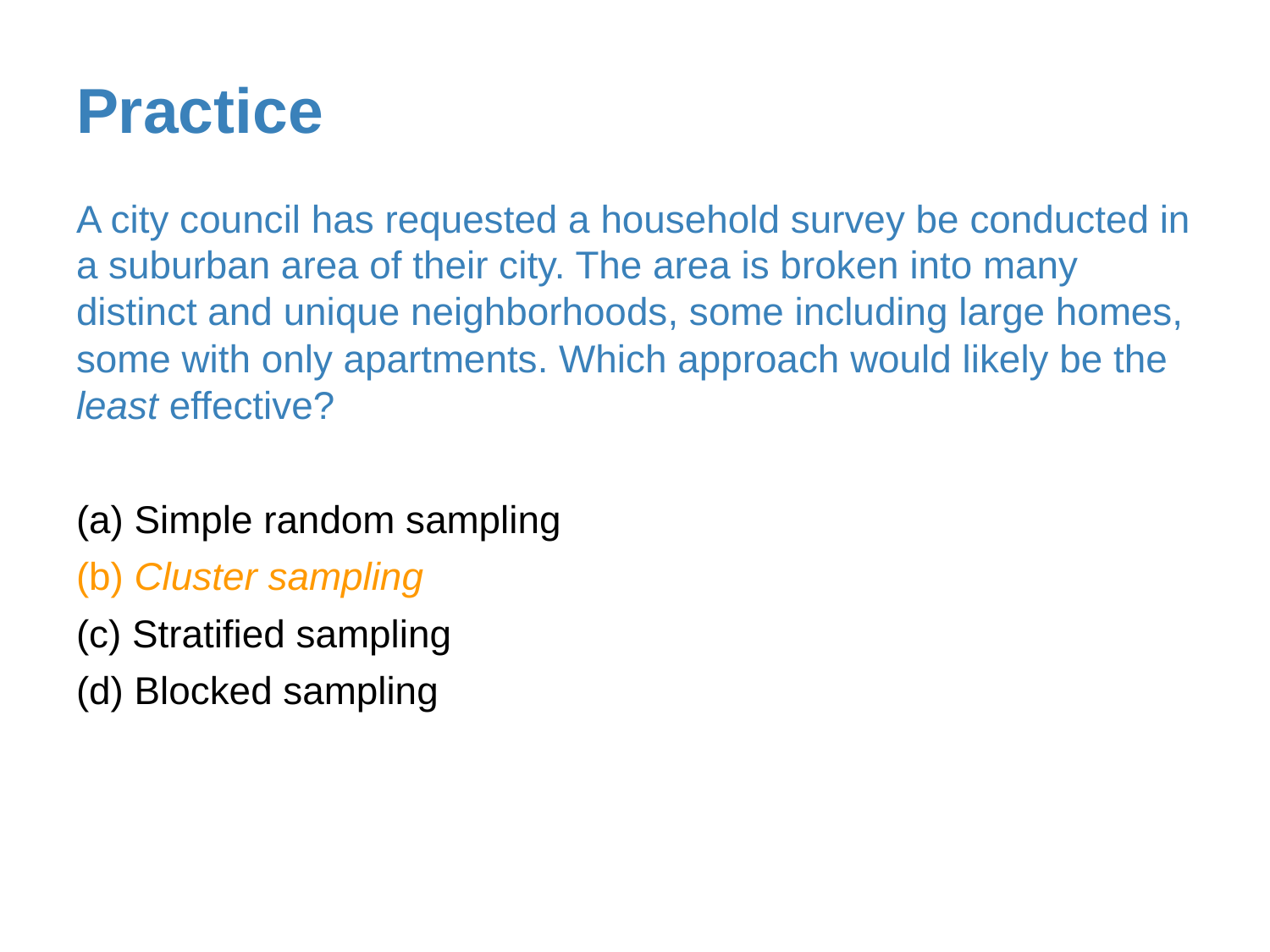

# Practice
A city council has requested a household survey be conducted in a suburban area of their city. The area is broken into many distinct and unique neighborhoods, some including large homes, some with only apartments. Which approach would likely be the least effective?

(a) Simple random sampling
(b) Cluster sampling
(c) Stratified sampling
(d) Blocked sampling